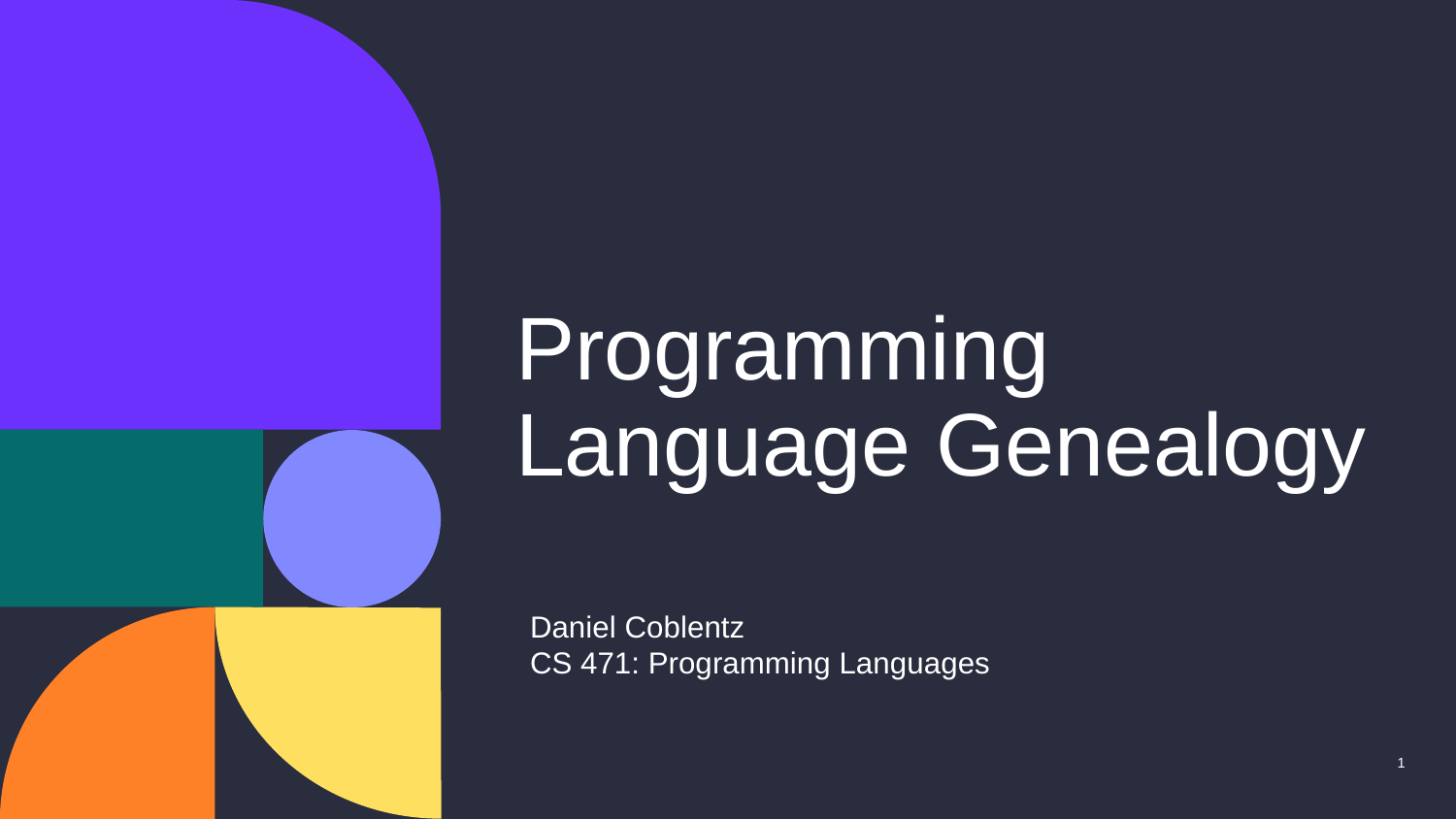

# Programming Language Genealogy
Daniel Coblentz
CS 471: Programming Languages